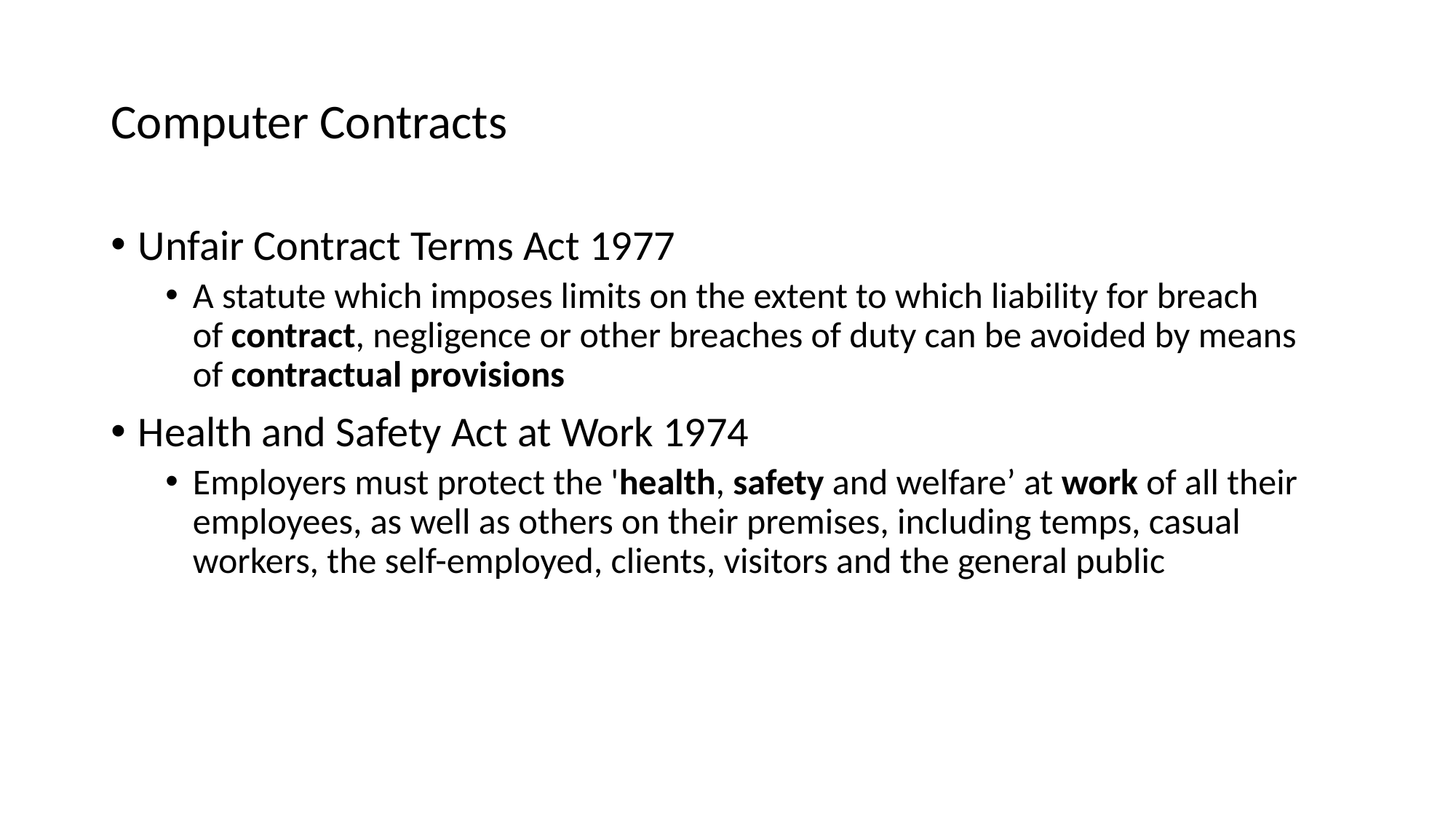

# Computer Contracts
Unfair Contract Terms Act 1977
A statute which imposes limits on the extent to which liability for breach of contract, negligence or other breaches of duty can be avoided by means of contractual provisions
Health and Safety Act at Work 1974
Employers must protect the 'health, safety and welfare’ at work of all their employees, as well as others on their premises, including temps, casual workers, the self-employed, clients, visitors and the general public
20